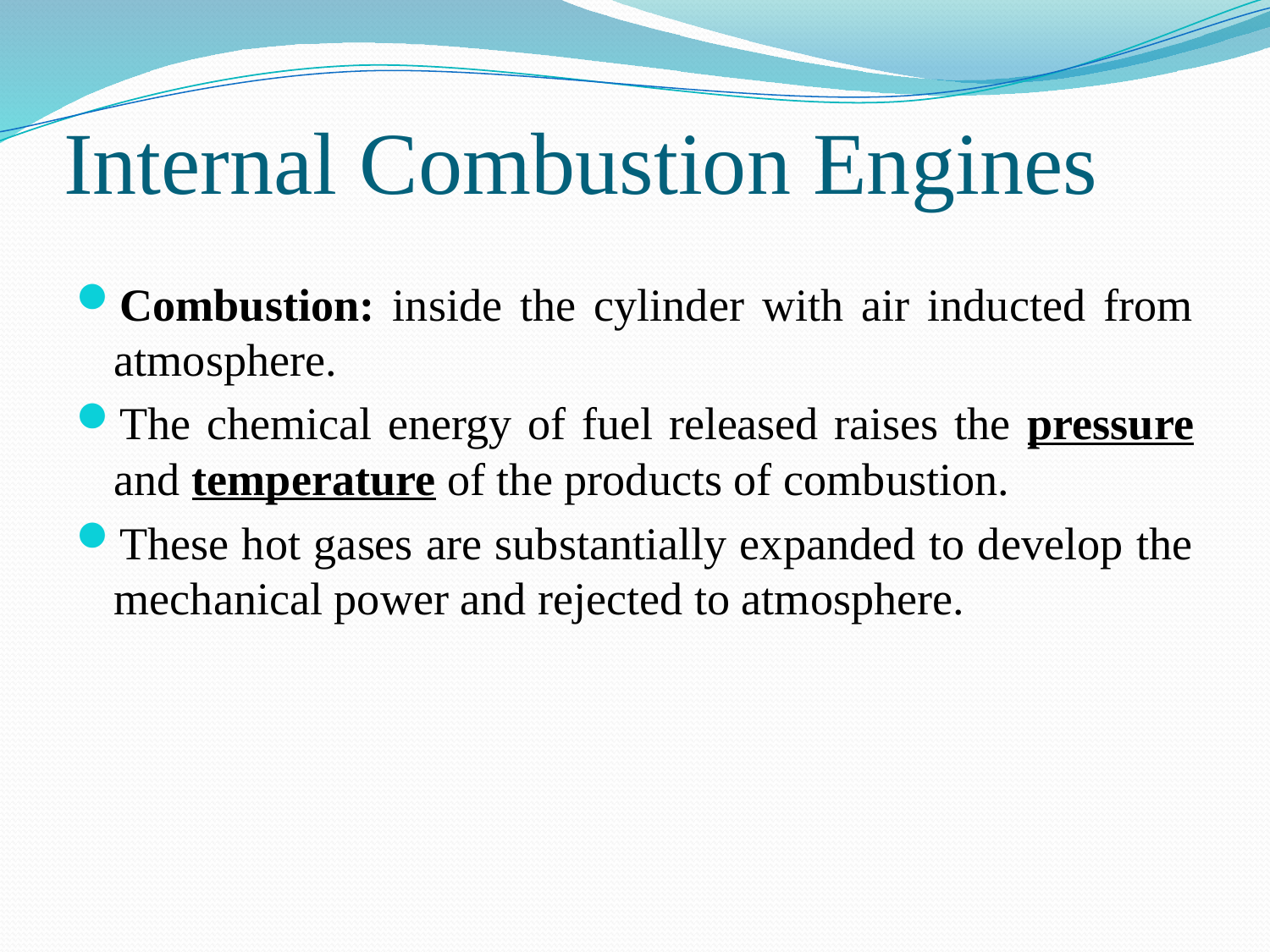

# Internal Combustion Engines
Combustion: inside the cylinder with air inducted from atmosphere.
The chemical energy of fuel released raises the pressure and temperature of the products of combustion.
These hot gases are substantially expanded to develop the mechanical power and rejected to atmosphere.